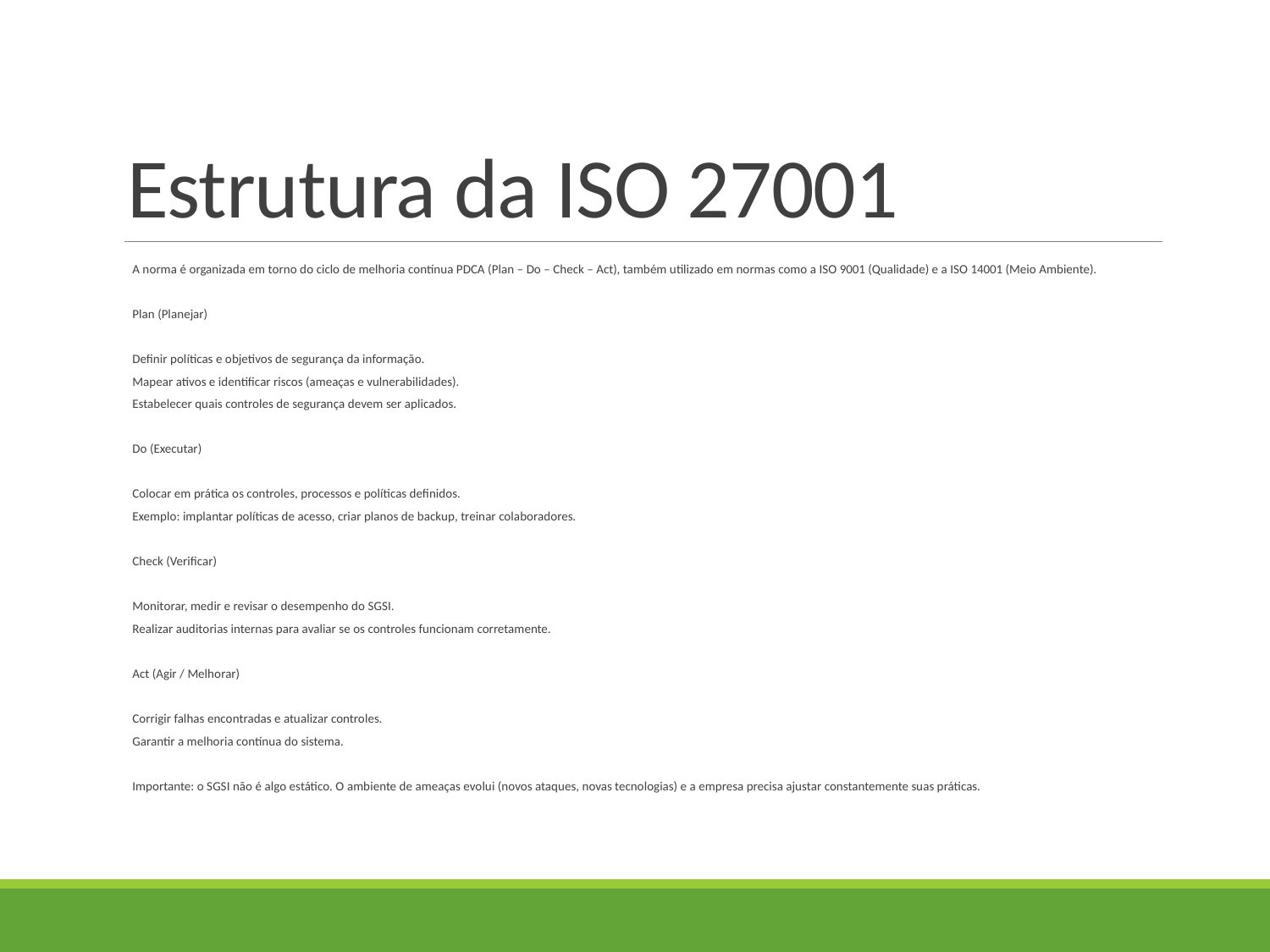

# Estrutura da ISO 27001
A norma é organizada em torno do ciclo de melhoria contínua PDCA (Plan – Do – Check – Act), também utilizado em normas como a ISO 9001 (Qualidade) e a ISO 14001 (Meio Ambiente).

Plan (Planejar)

Definir políticas e objetivos de segurança da informação.
Mapear ativos e identificar riscos (ameaças e vulnerabilidades).
Estabelecer quais controles de segurança devem ser aplicados.

Do (Executar)

Colocar em prática os controles, processos e políticas definidos.
Exemplo: implantar políticas de acesso, criar planos de backup, treinar colaboradores.

Check (Verificar)

Monitorar, medir e revisar o desempenho do SGSI.
Realizar auditorias internas para avaliar se os controles funcionam corretamente.

Act (Agir / Melhorar)

Corrigir falhas encontradas e atualizar controles.
Garantir a melhoria contínua do sistema.

Importante: o SGSI não é algo estático. O ambiente de ameaças evolui (novos ataques, novas tecnologias) e a empresa precisa ajustar constantemente suas práticas.